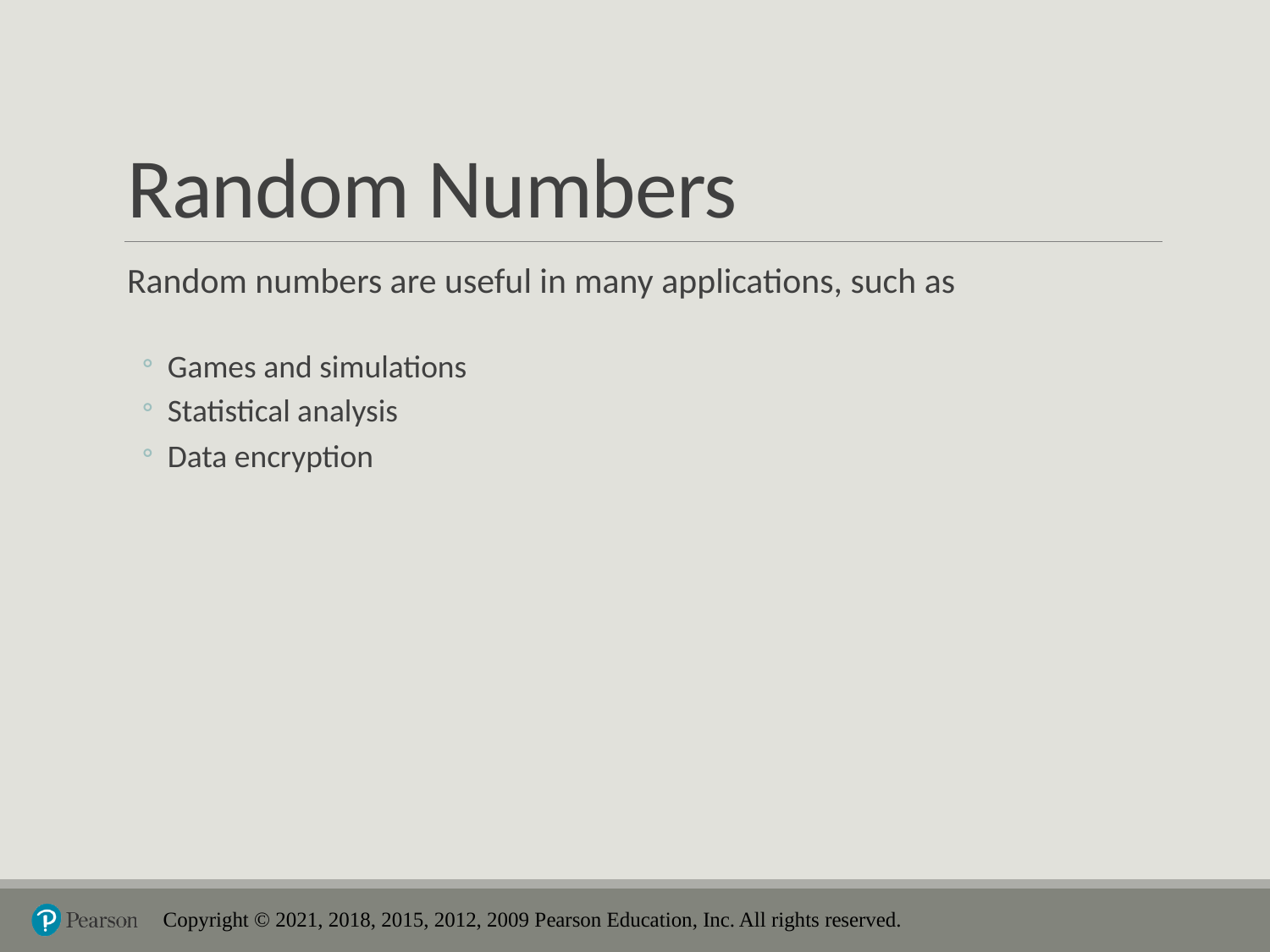

# Random Numbers
Random numbers are useful in many applications, such as
Games and simulations
Statistical analysis
Data encryption